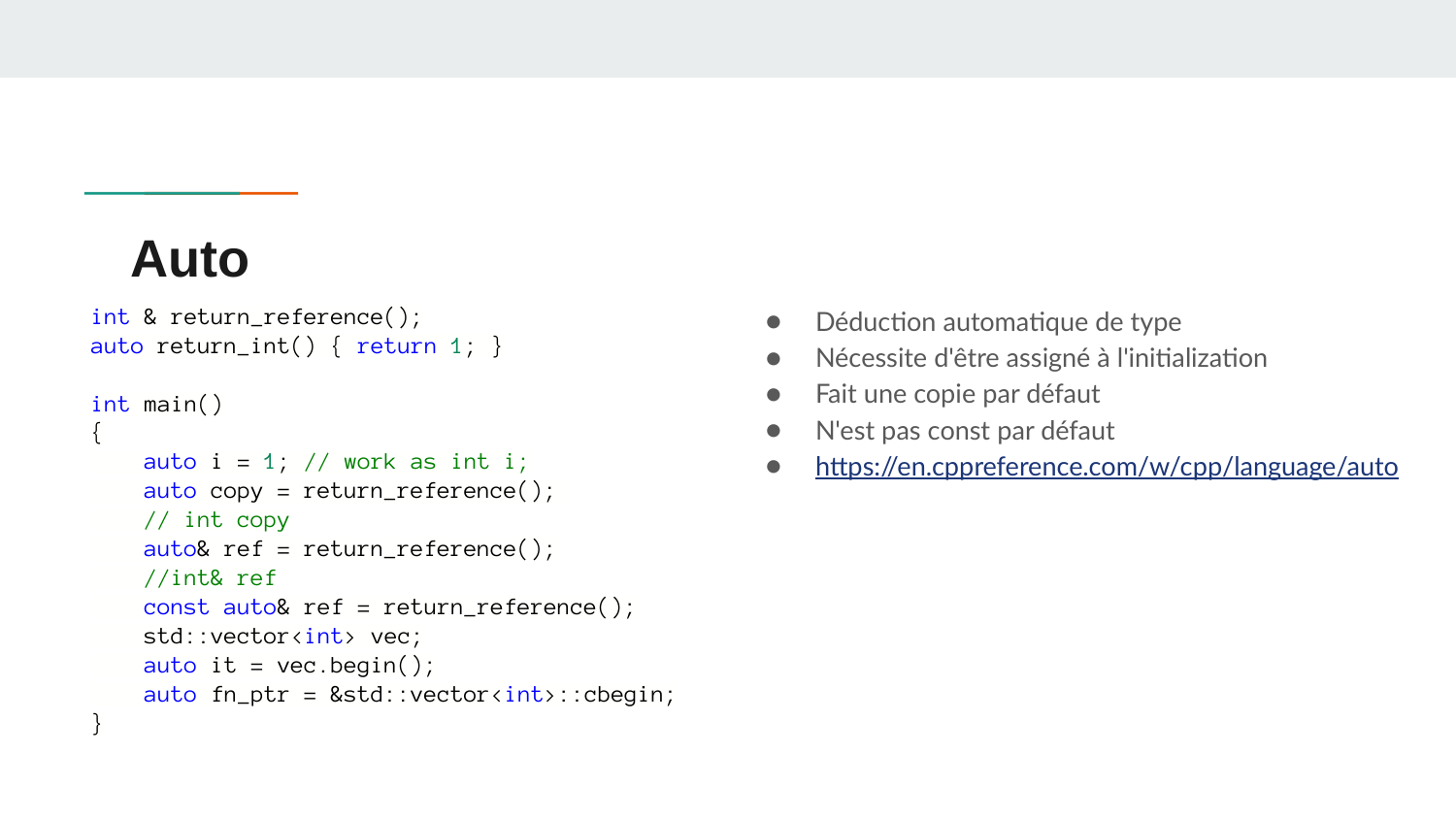

# Auto
int & return_reference();
auto return_int() { return 1; }

int main()
{
    auto i = 1; // work as int i;
    auto copy = return_reference();
    // int copy
    auto& ref = return_reference();
    //int& ref
    const auto& ref = return_reference();
    std::vector<int> vec;
    auto it = vec.begin();
    auto fn_ptr = &std::vector<int>::cbegin;
}
Déduction automatique de type
Nécessite d'être assigné à l'initialization
Fait une copie par défaut
N'est pas const par défaut
https://en.cppreference.com/w/cpp/language/auto